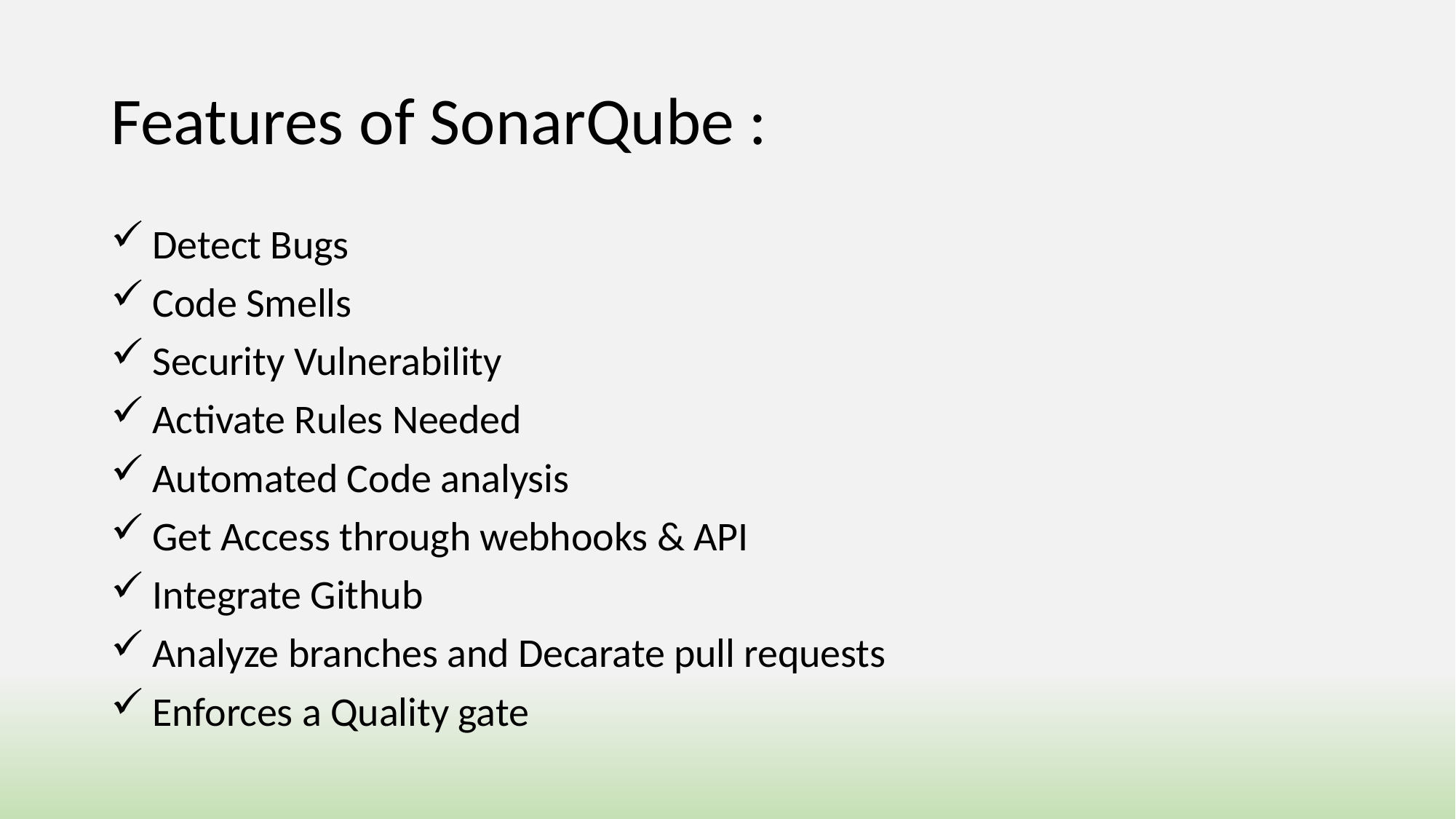

# Features of SonarQube :
 Detect Bugs
 Code Smells
 Security Vulnerability
 Activate Rules Needed
 Automated Code analysis
 Get Access through webhooks & API
 Integrate Github
 Analyze branches and Decarate pull requests
 Enforces a Quality gate